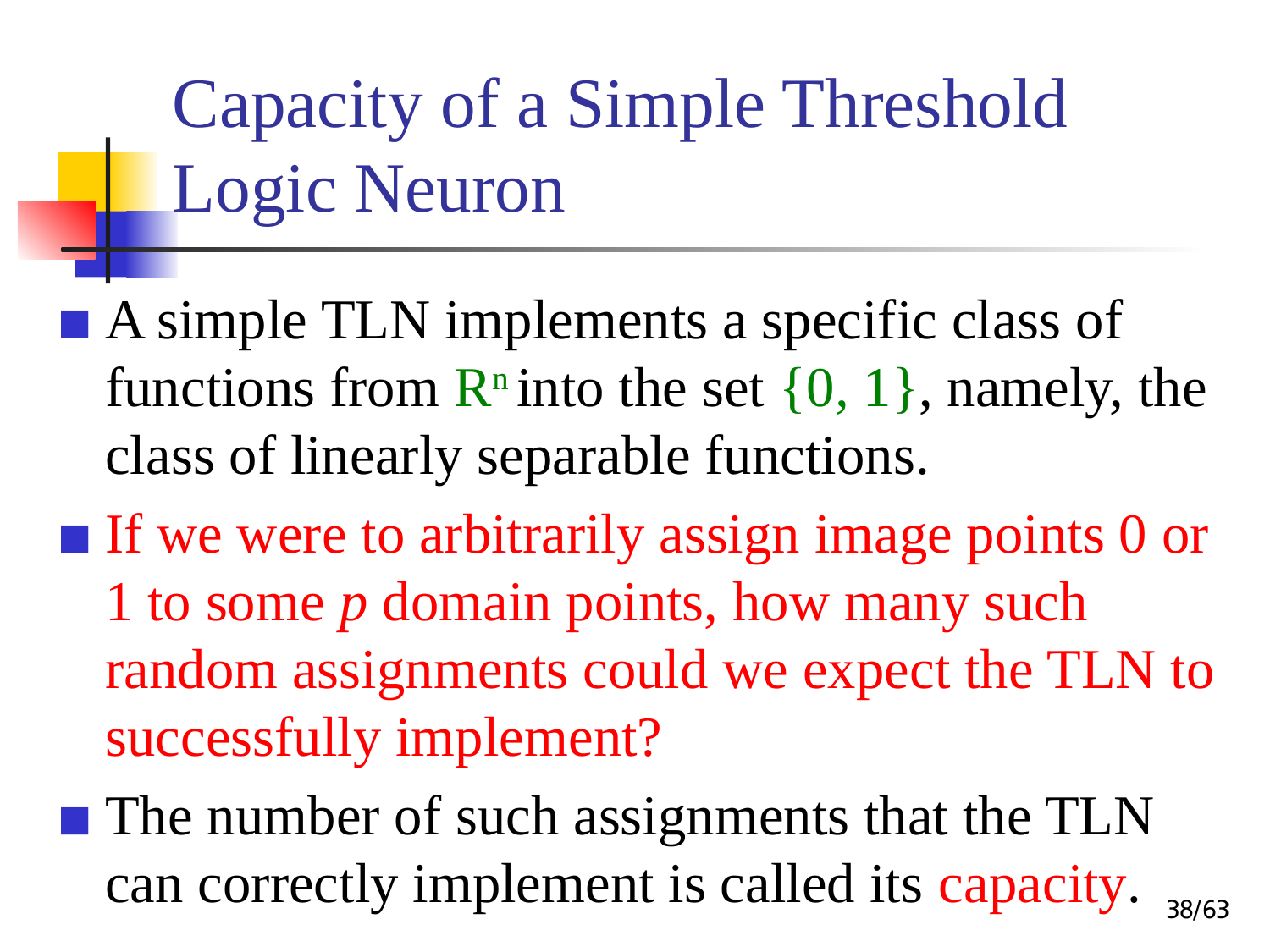

# Capacity of a Simple Threshold Logic Neuron
A simple TLN implements a specific class of functions from Rn into the set {0, 1}, namely, the class of linearly separable functions.
If we were to arbitrarily assign image points 0 or 1 to some p domain points, how many such random assignments could we expect the TLN to successfully implement?
The number of such assignments that the TLN can correctly implement is called its capacity.
38/63